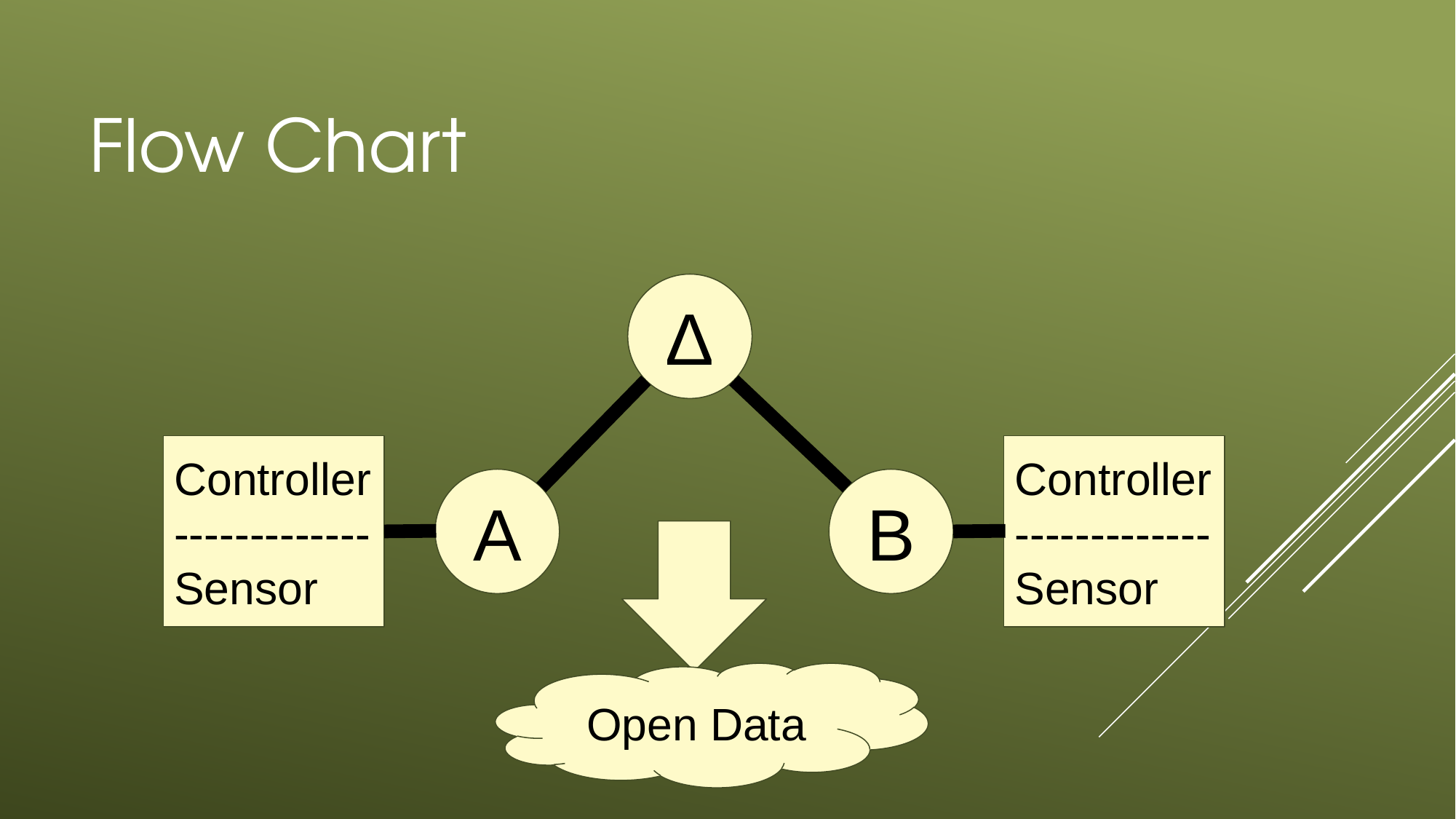

# Flow Chart
Δ
Controller
-------------
Sensor
Controller
-------------
Sensor
A
B

Open Data